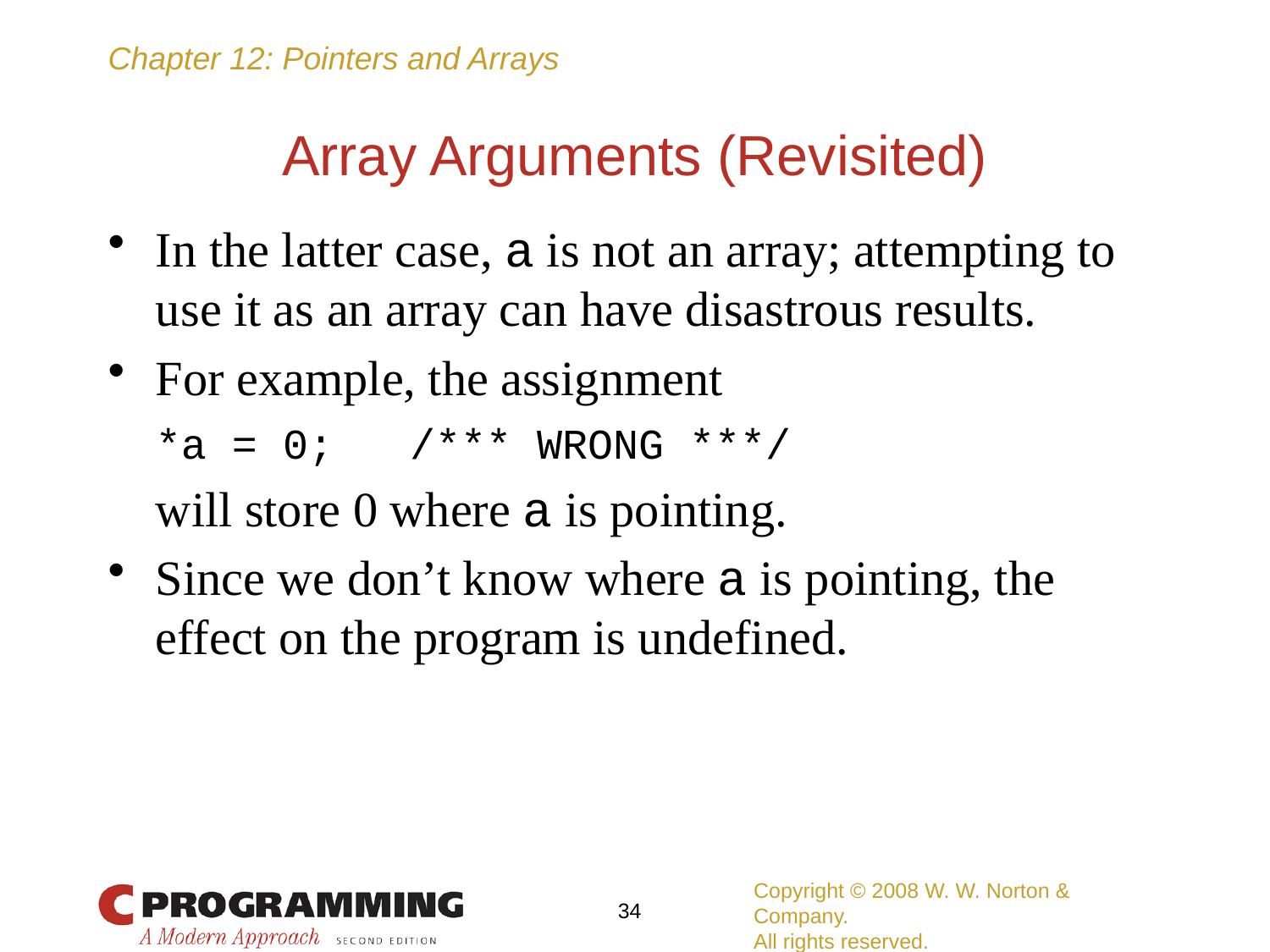

# Array Arguments (Revisited)
In the latter case, a is not an array; attempting to use it as an array can have disastrous results.
For example, the assignment
	*a = 0;   /*** WRONG ***/
	will store 0 where a is pointing.
Since we don’t know where a is pointing, the effect on the program is undefined.
Copyright © 2008 W. W. Norton & Company.
All rights reserved.
34